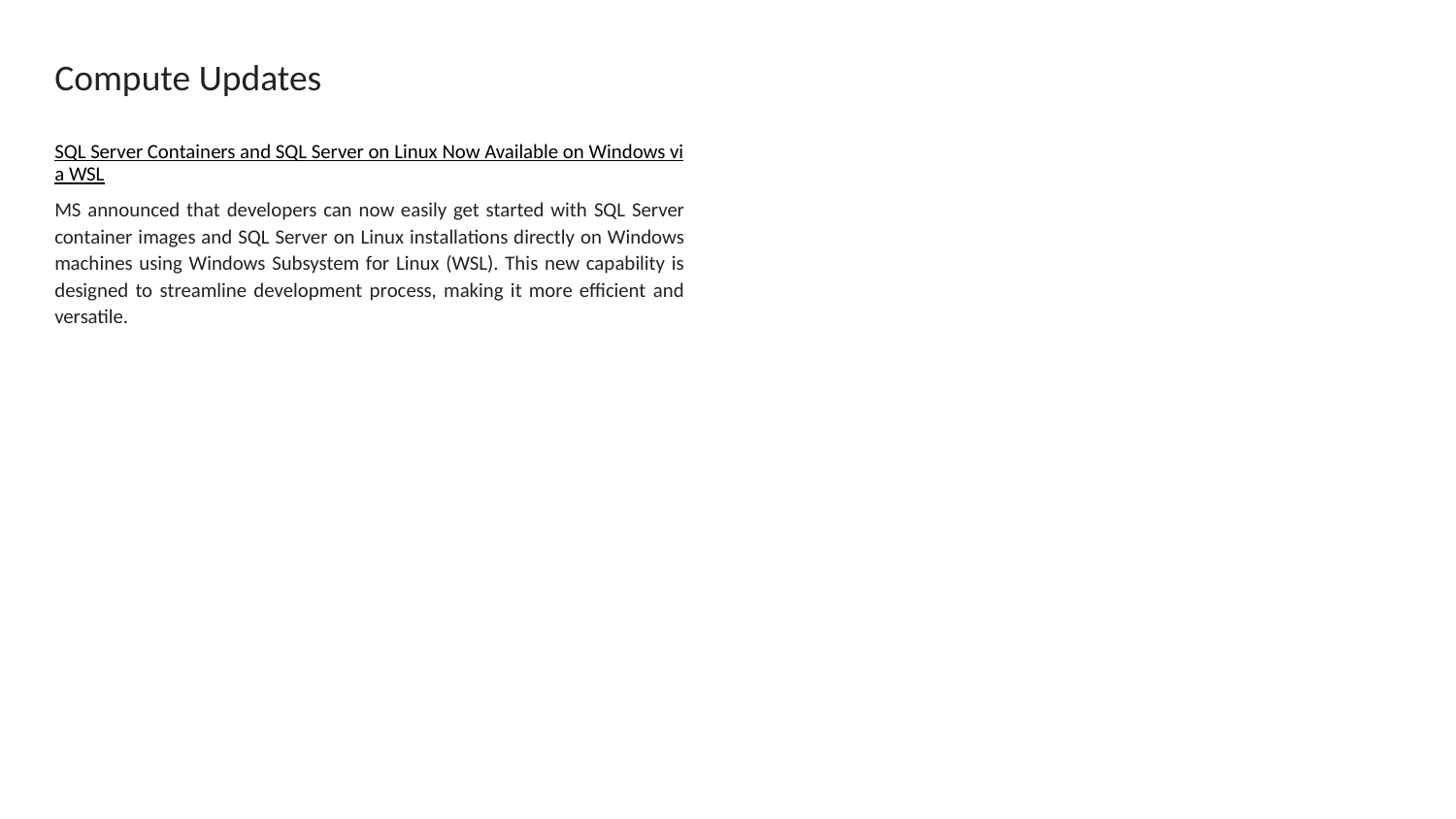

# Compute Updates
SQL Server Containers and SQL Server on Linux Now Available on Windows via WSL
MS announced that developers can now easily get started with SQL Server container images and SQL Server on Linux installations directly on Windows machines using Windows Subsystem for Linux (WSL). This new capability is designed to streamline development process, making it more efficient and versatile.